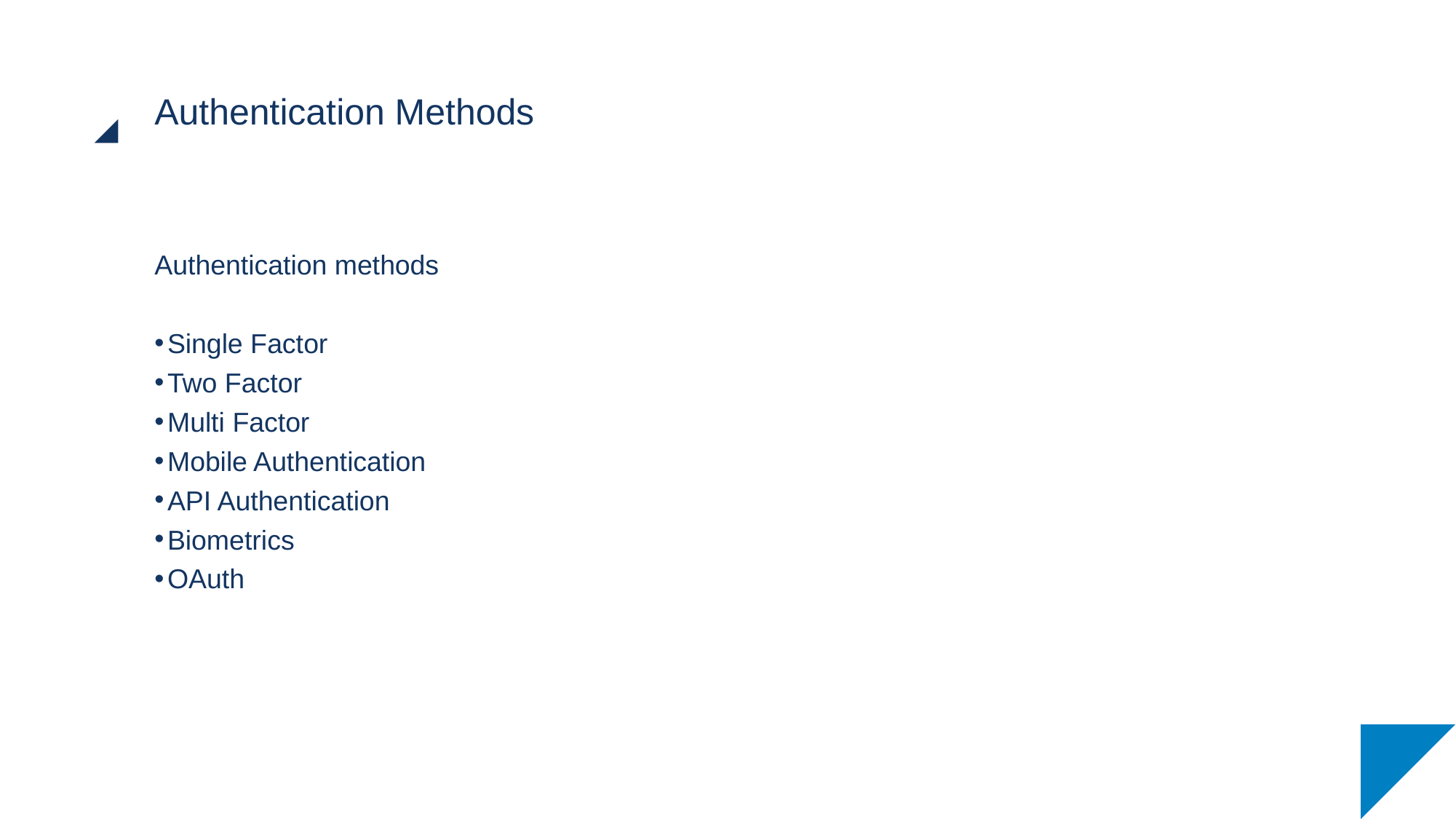

# Authentication Methods

Authentication methods

Single Factor
Two Factor
Multi Factor
Mobile Authentication
API Authentication
Biometrics
OAuth